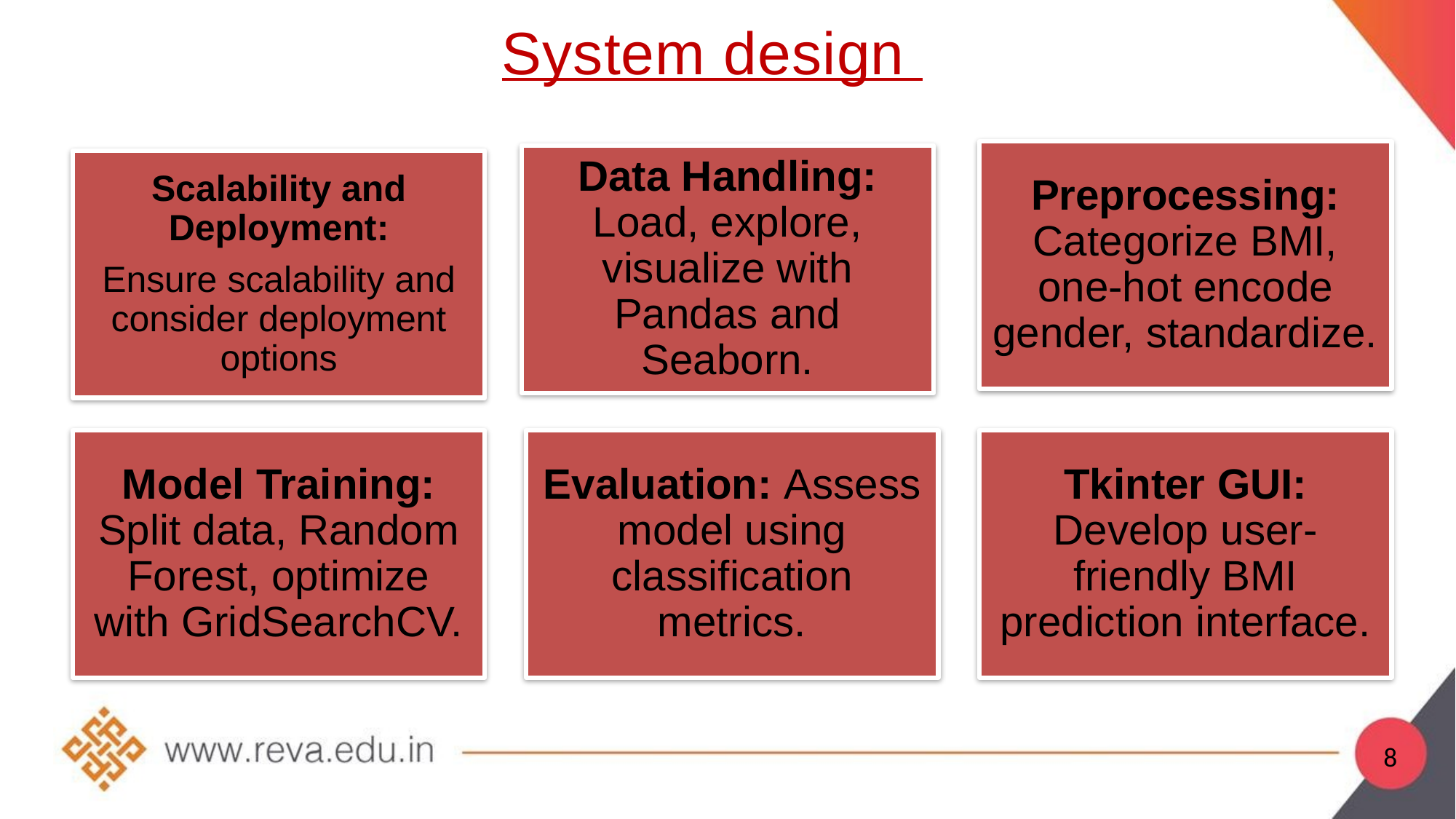

# System design
Scalability and Deployment:
Ensure scalability and consider deployment options
Data Handling: Load, explore, visualize with Pandas and Seaborn.
Preprocessing: Categorize BMI, one-hot encode gender, standardize.
Model Training: Split data, Random Forest, optimize with GridSearchCV.
Evaluation: Assess model using classification metrics.
Tkinter GUI: Develop user-friendly BMI prediction interface.

8